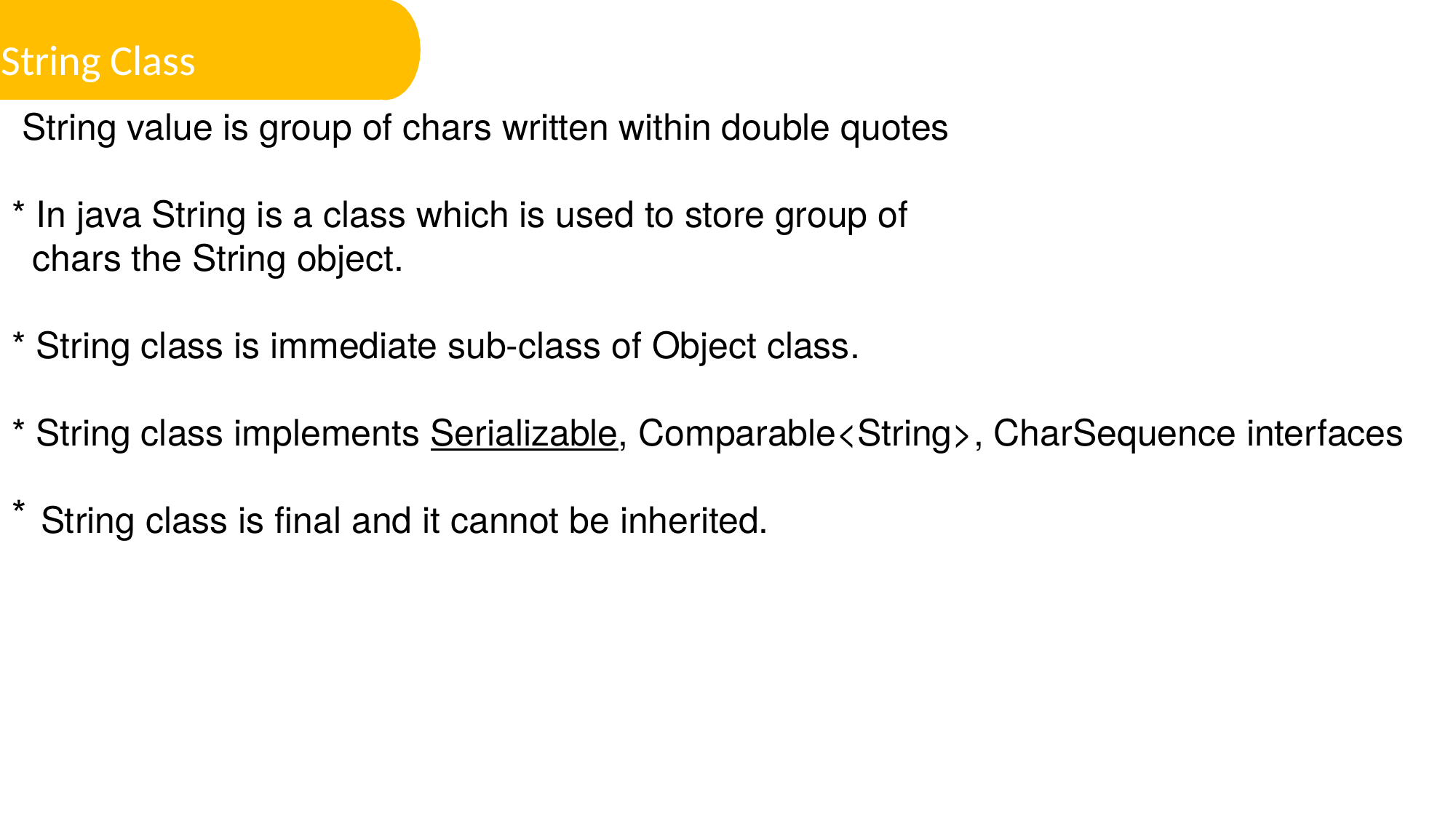

String Class
 String value is group of chars written within double quotes

* In java String is a class which is used to store group of
  chars the String object.

* String class is immediate sub-class of Object class.

* String class implements Serializable, Comparable<String>, CharSequence interfaces

String class is final and it cannot be inherited.